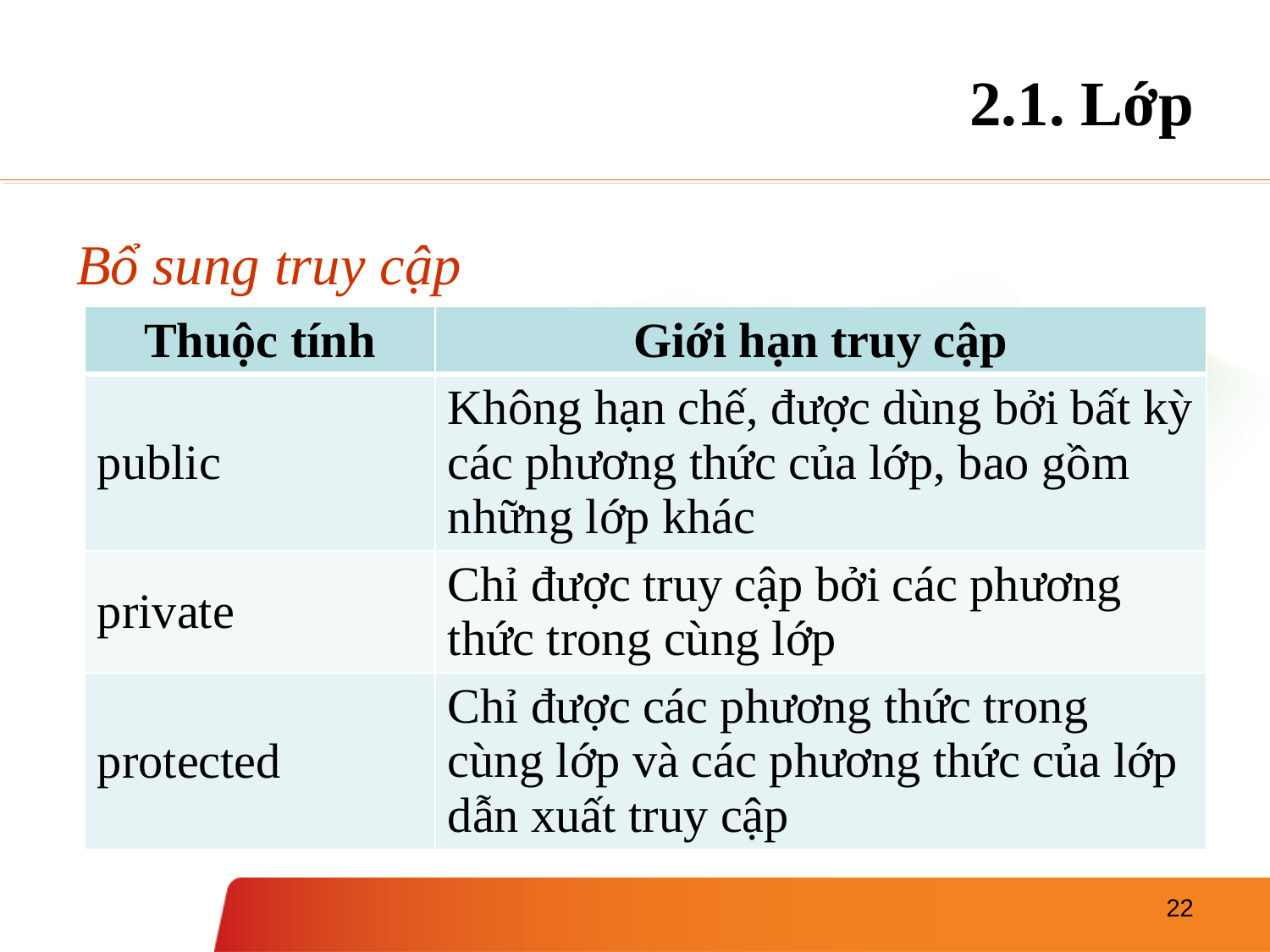

# 2.1. Lớp
Bổ sung truy cập
| Thuộc tính | Giới hạn truy cập |
| --- | --- |
| public | Không hạn chế, được dùng bởi bất kỳ các phương thức của lớp, bao gồm những lớp khác |
| private | Chỉ được truy cập bởi các phương thức trong cùng lớp |
| protected | Chỉ được các phương thức trong cùng lớp và các phương thức của lớp dẫn xuất truy cập |
22